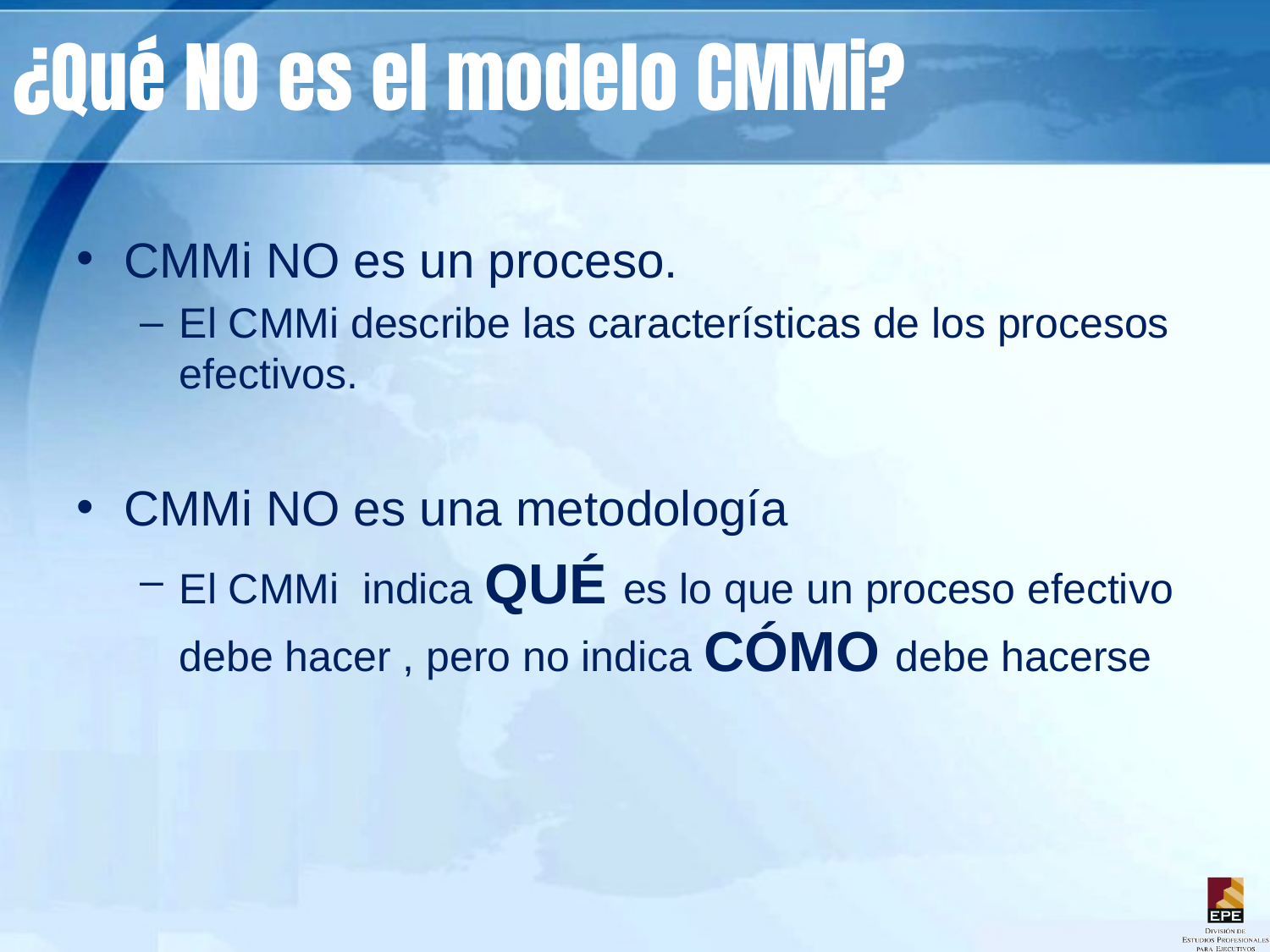

# ¿Qué NO es el modelo CMMi?
CMMi NO es un proceso.
El CMMi describe las características de los procesos efectivos.

CMMi NO es una metodología
El CMMi  indica QUÉ es lo que un proceso efectivo debe hacer , pero no indica CÓMO debe hacerse